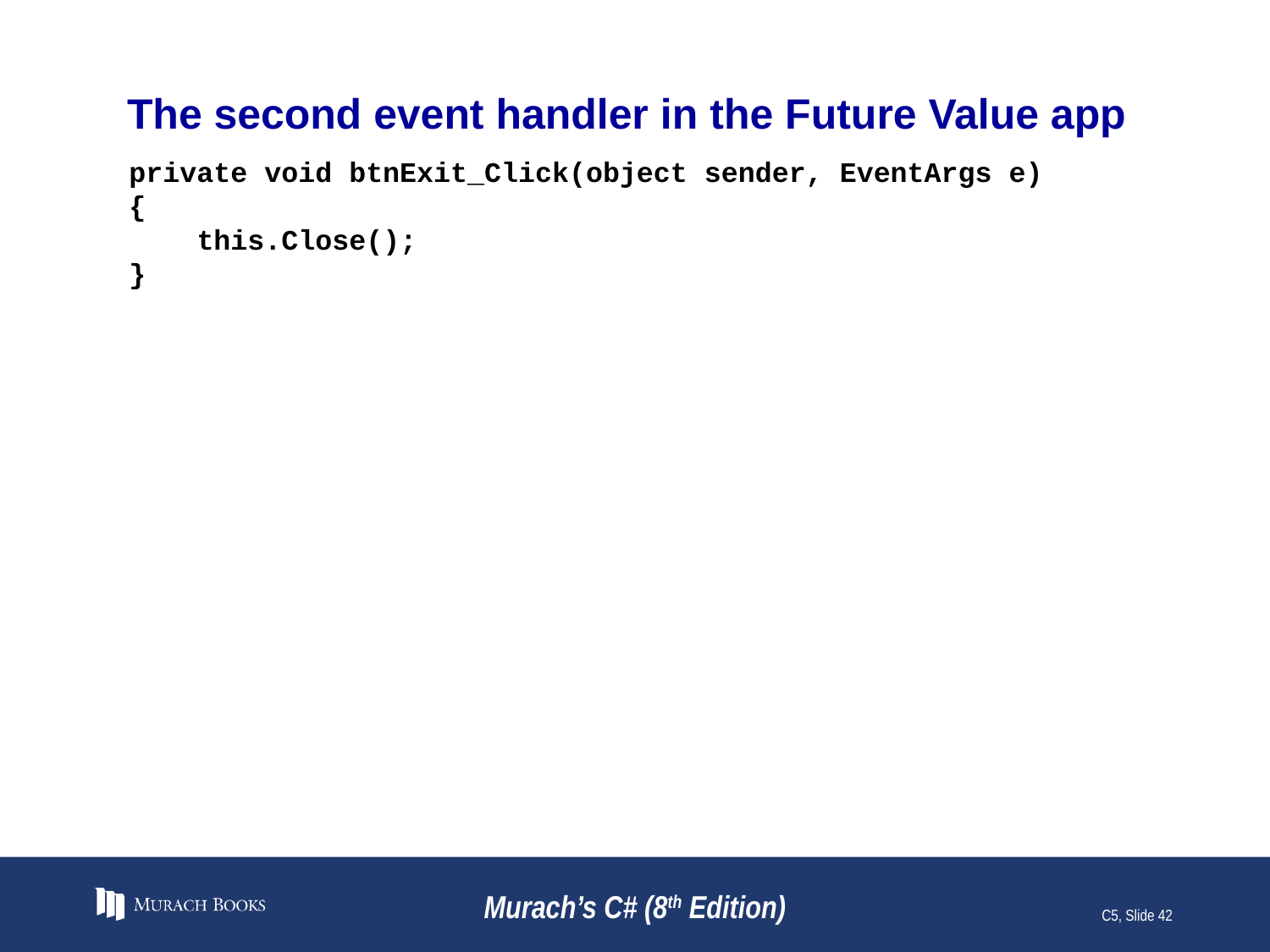

# The second event handler in the Future Value app
private void btnExit_Click(object sender, EventArgs e)
{
    this.Close();
}

Murach’s C# (8th Edition)

C5, Slide 42